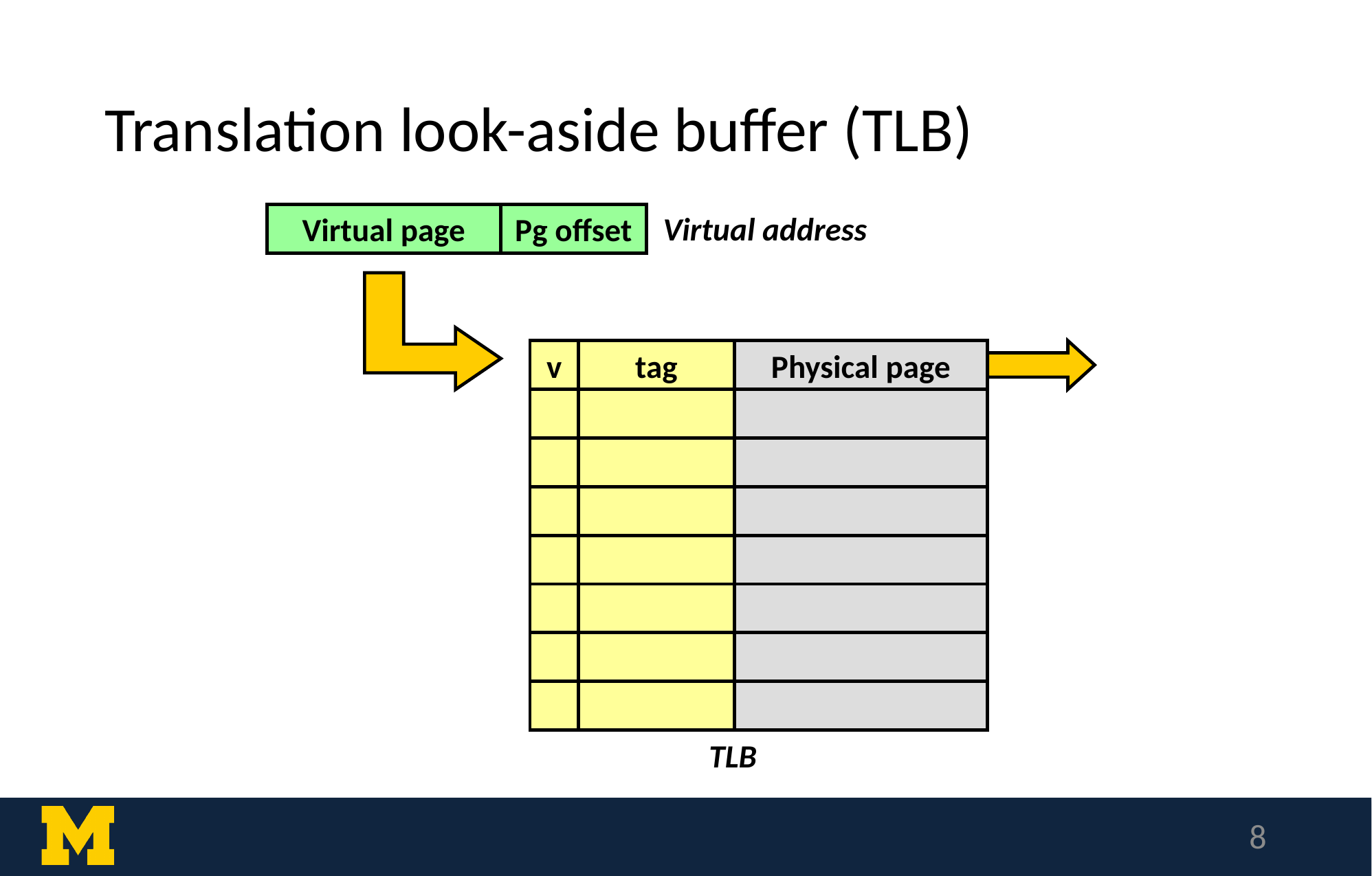

# Translation look-aside buffer (TLB)
Virtual address
Virtual page
Pg offset

v
tag
Physical page

TLB
8